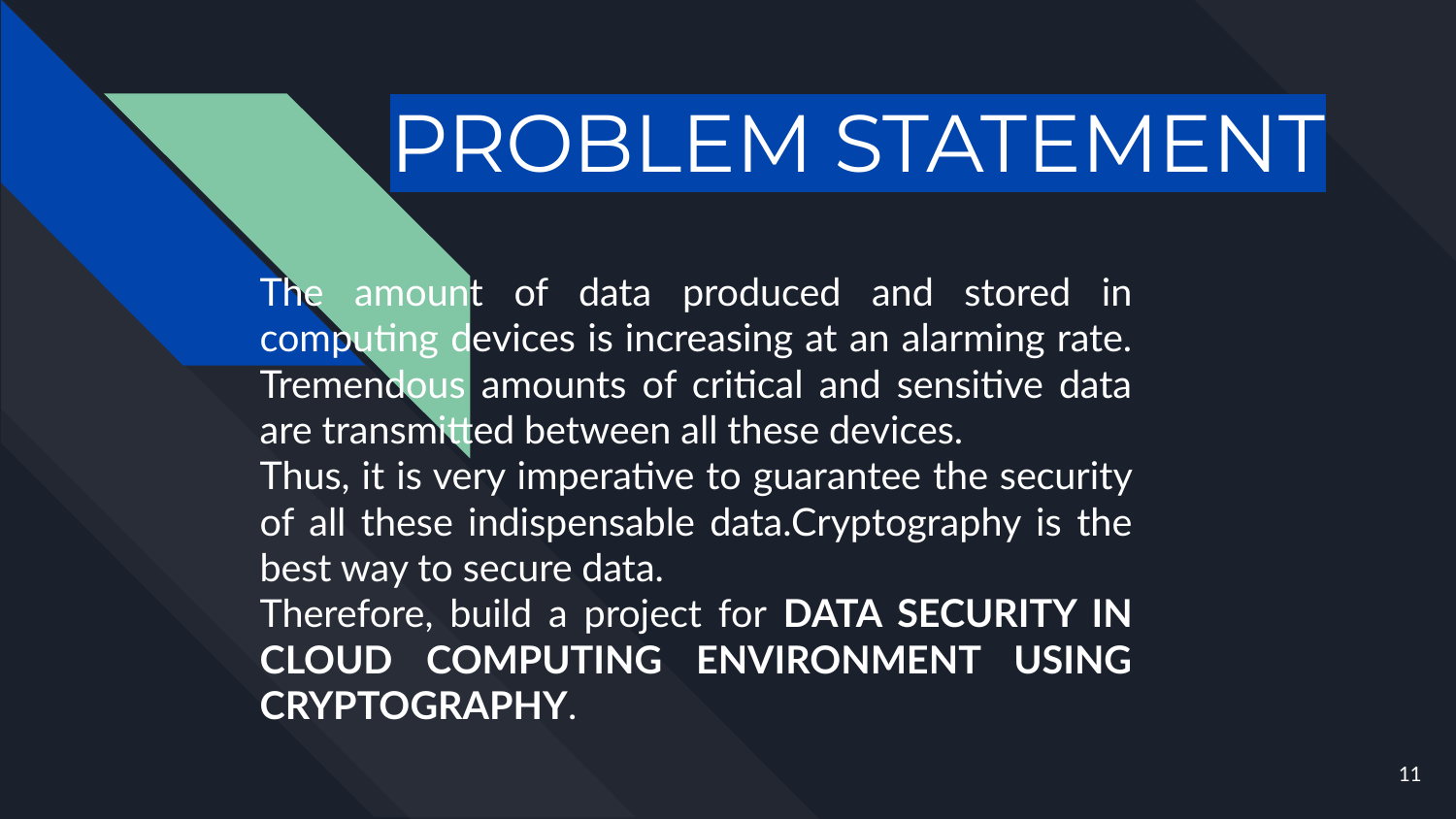

# PROBLEM STATEMENT
The amount of data produced and stored in computing devices is increasing at an alarming rate. Tremendous amounts of critical and sensitive data are transmitted between all these devices.
Thus, it is very imperative to guarantee the security of all these indispensable data.Cryptography is the best way to secure data.
Therefore, build a project for DATA SECURITY IN CLOUD COMPUTING ENVIRONMENT USING CRYPTOGRAPHY.
11